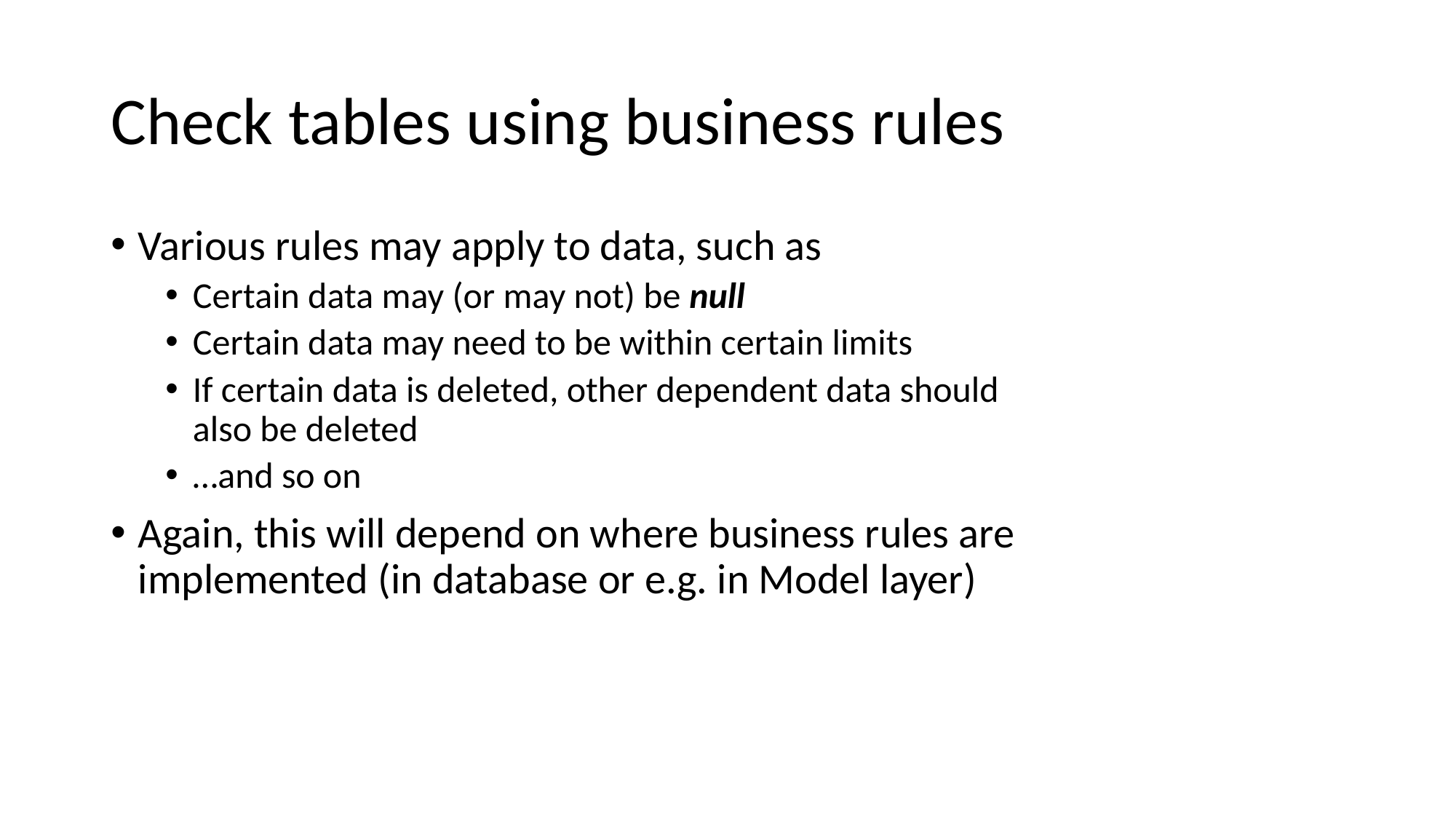

# Check tables using business rules
Various rules may apply to data, such as
Certain data may (or may not) be null
Certain data may need to be within certain limits
If certain data is deleted, other dependent data should also be deleted
…and so on
Again, this will depend on where business rules are implemented (in database or e.g. in Model layer)